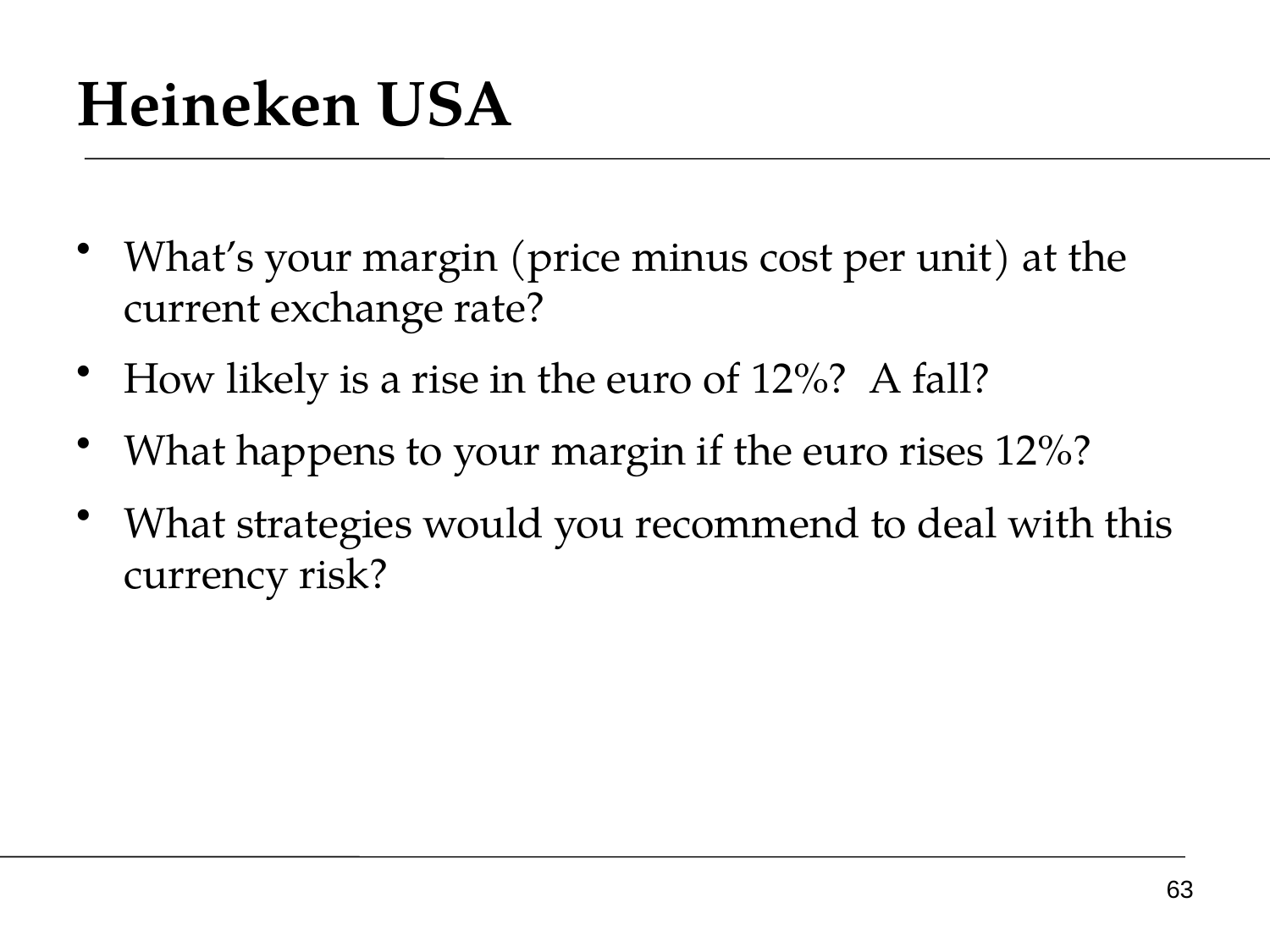

# Heineken USA
What’s your margin (price minus cost per unit) at the current exchange rate?
How likely is a rise in the euro of 12%?  A fall?
What happens to your margin if the euro rises 12%?
What strategies would you recommend to deal with this currency risk?
63